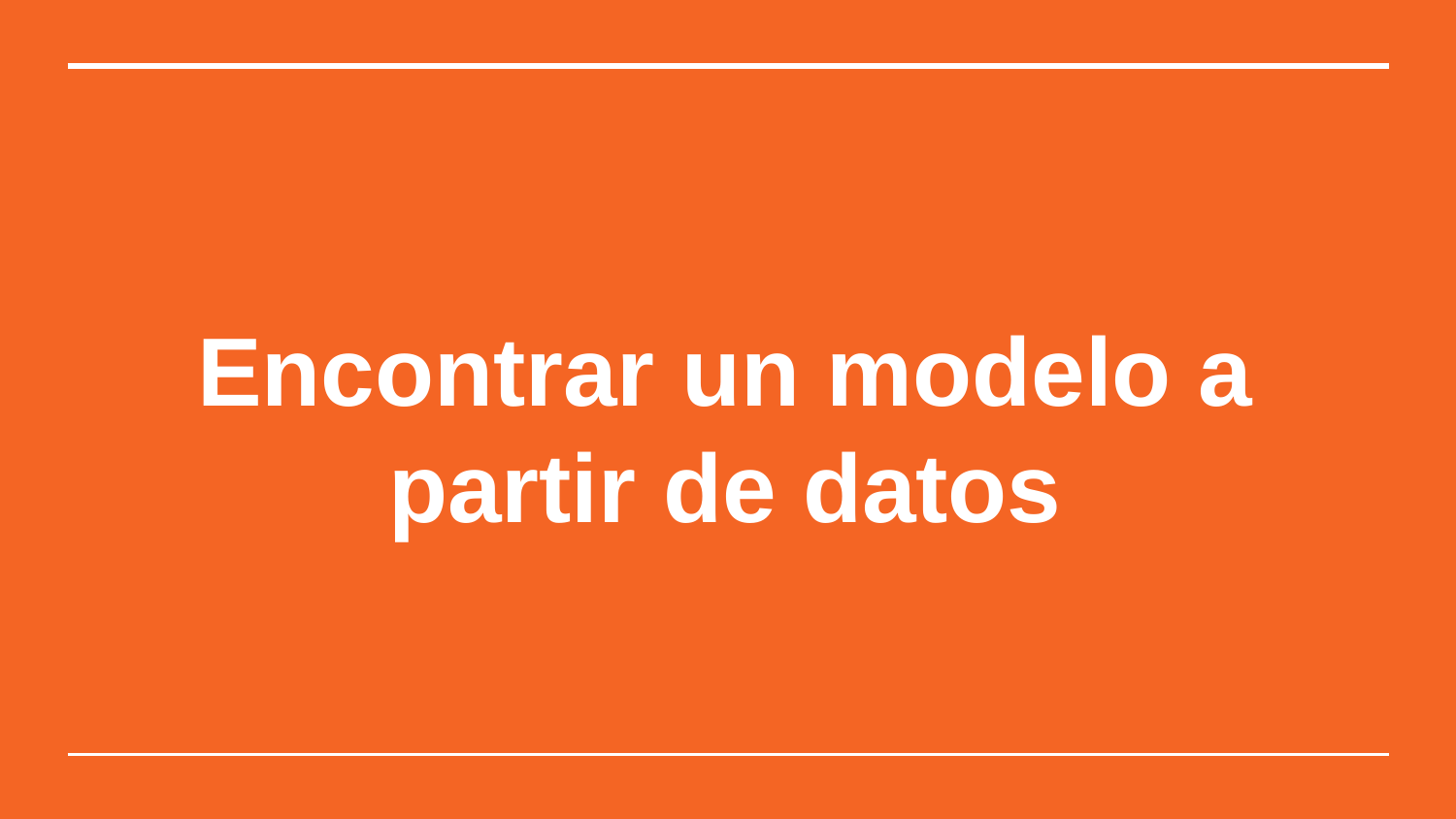

# Encontrar un modelo a partir de datos